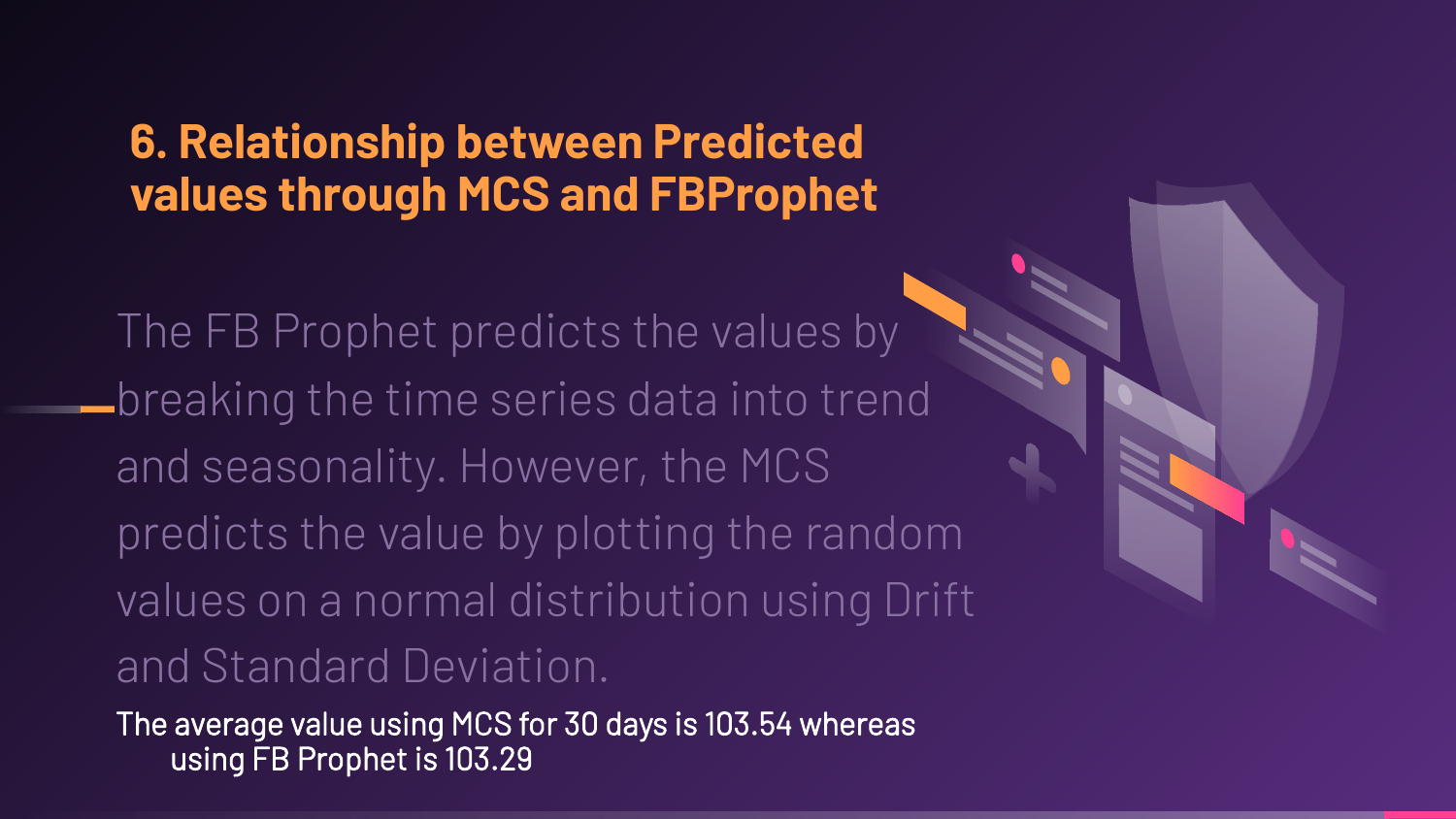

# 6. Relationship between Predicted values through MCS and FBProphet

The FB Prophet predicts the values by breaking the time series data into trend and seasonality. However, the MCS predicts the value by plotting the random values on a normal distribution using Drift and Standard Deviation.
The average value using MCS for 30 days is 103.54 whereas using FB Prophet is 103.29